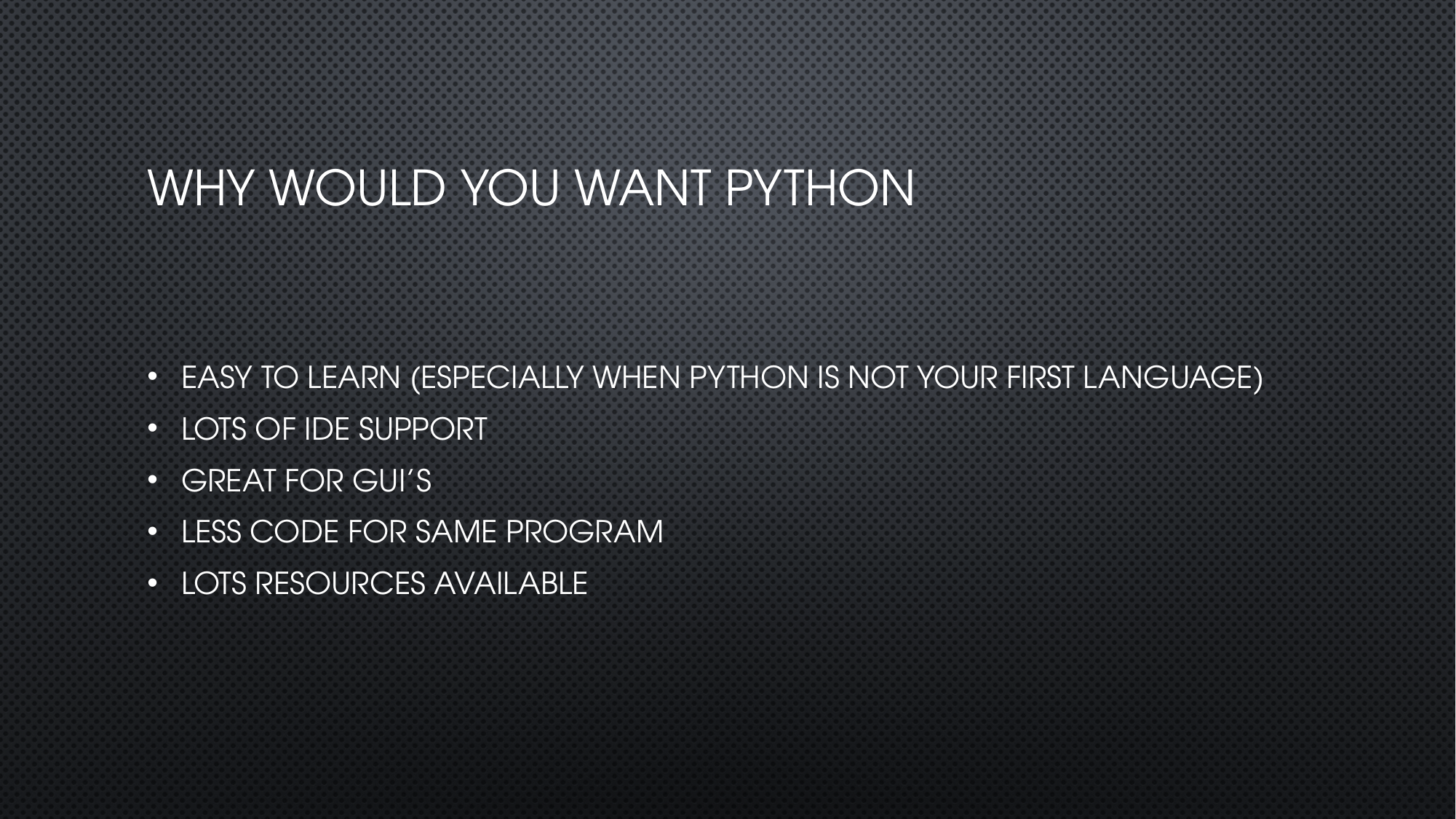

# Why Would You Want Python
Easy To Learn (Especially when Python Is not your First Language)
Lots of Ide support
Great For Gui’s
Less Code For same Program
Lots resources Available